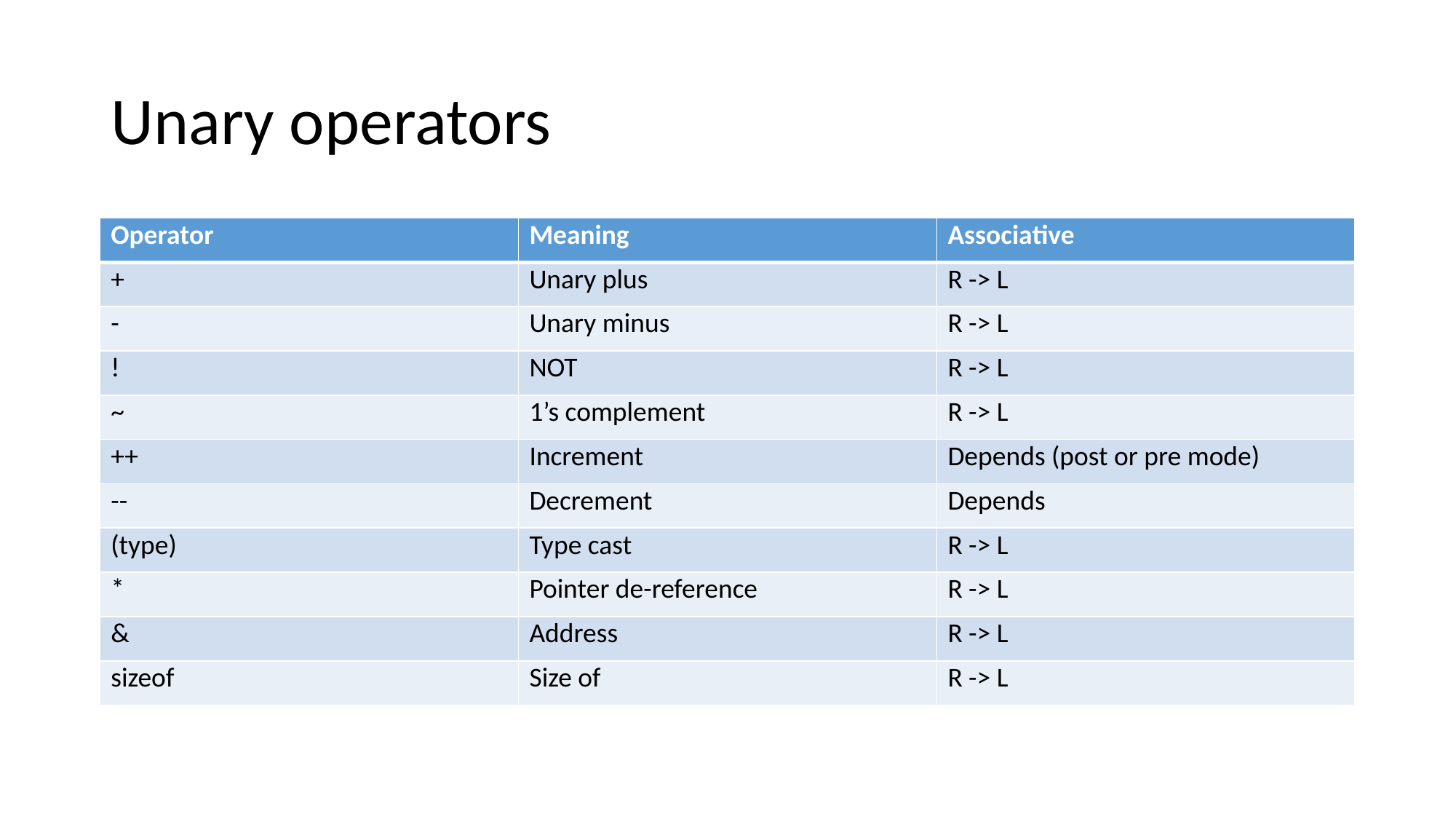

# Unary operators
| Operator | Meaning | Associative |
| --- | --- | --- |
| + | Unary plus | R -> L |
| - | Unary minus | R -> L |
| ! | NOT | R -> L |
| ~ | 1’s complement | R -> L |
| ++ | Increment | Depends (post or pre mode) |
| -- | Decrement | Depends |
| (type) | Type cast | R -> L |
| \* | Pointer de-reference | R -> L |
| & | Address | R -> L |
| sizeof | Size of | R -> L |